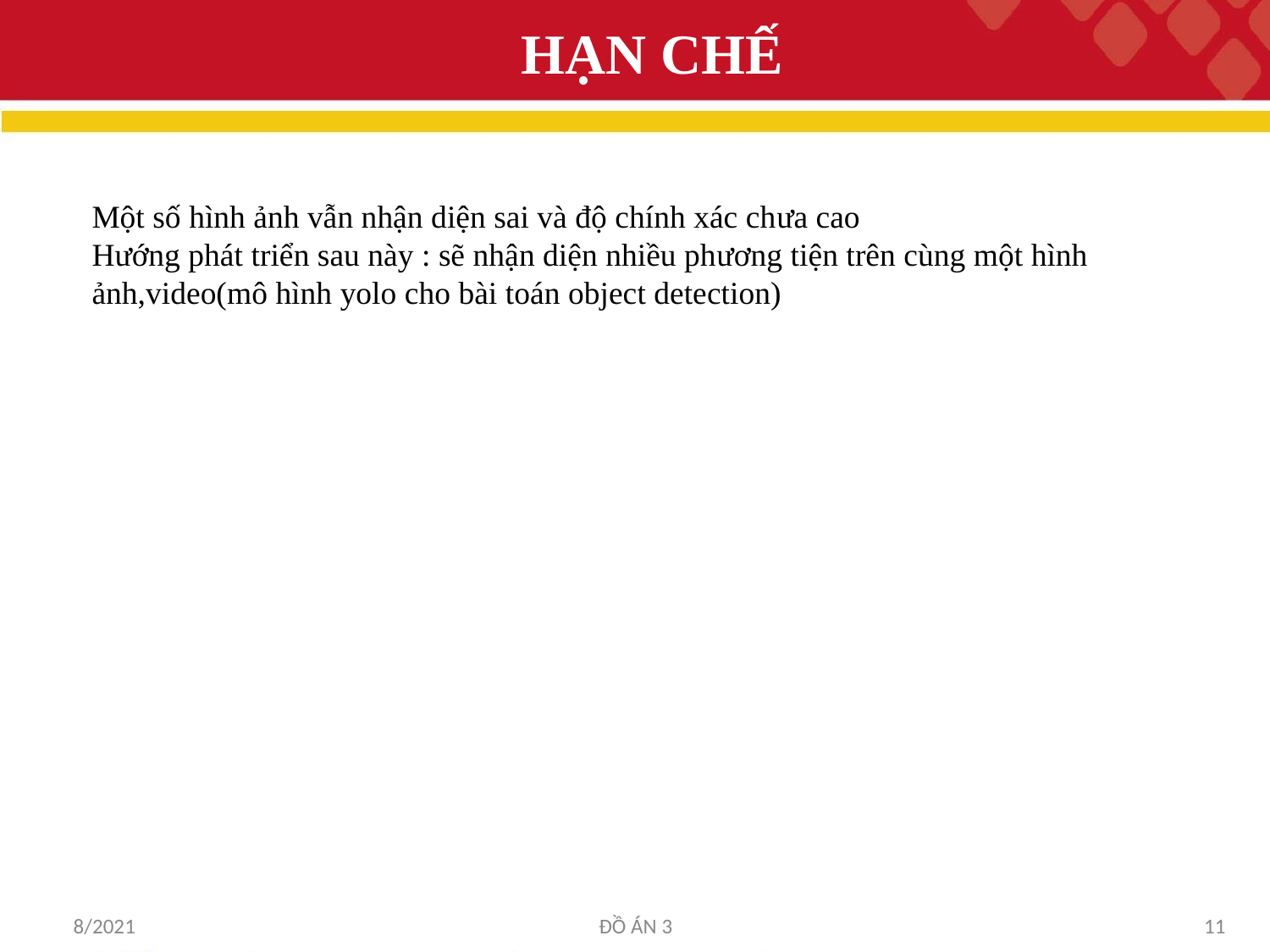

# HẠN CHẾ
Một số hình ảnh vẫn nhận diện sai và độ chính xác chưa cao
Hướng phát triển sau này : sẽ nhận diện nhiều phương tiện trên cùng một hình ảnh,video(mô hình yolo cho bài toán object detection)
8/2021
ĐỒ ÁN 3
11